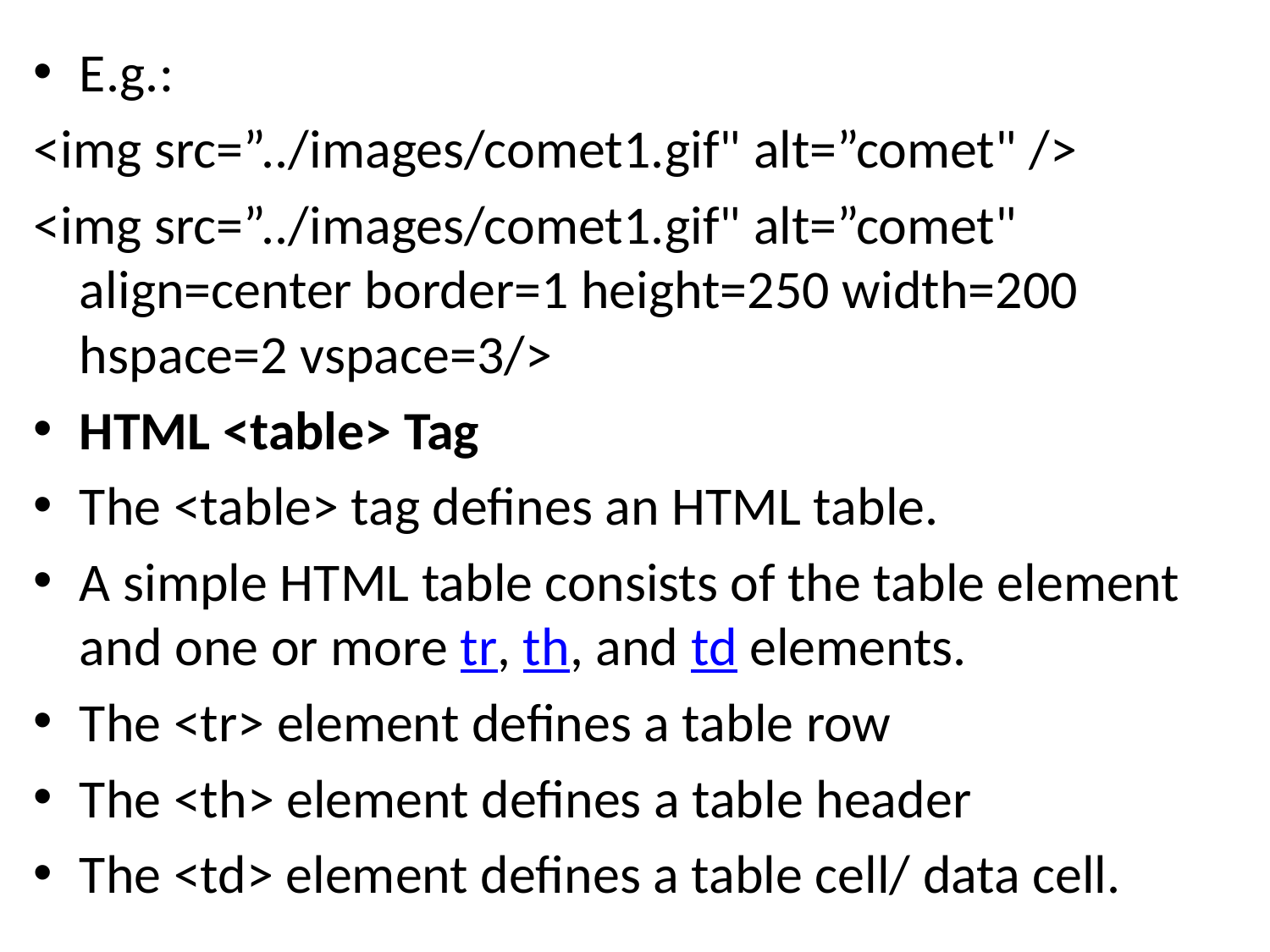

E.g.:
<img src=”../images/comet1.gif" alt=”comet" />
<img src=”../images/comet1.gif" alt=”comet" align=center border=1 height=250 width=200 hspace=2 vspace=3/>
HTML <table> Tag
The <table> tag defines an HTML table.
A simple HTML table consists of the table element and one or more tr, th, and td elements.
The <tr> element defines a table row
The <th> element defines a table header
The <td> element defines a table cell/ data cell.